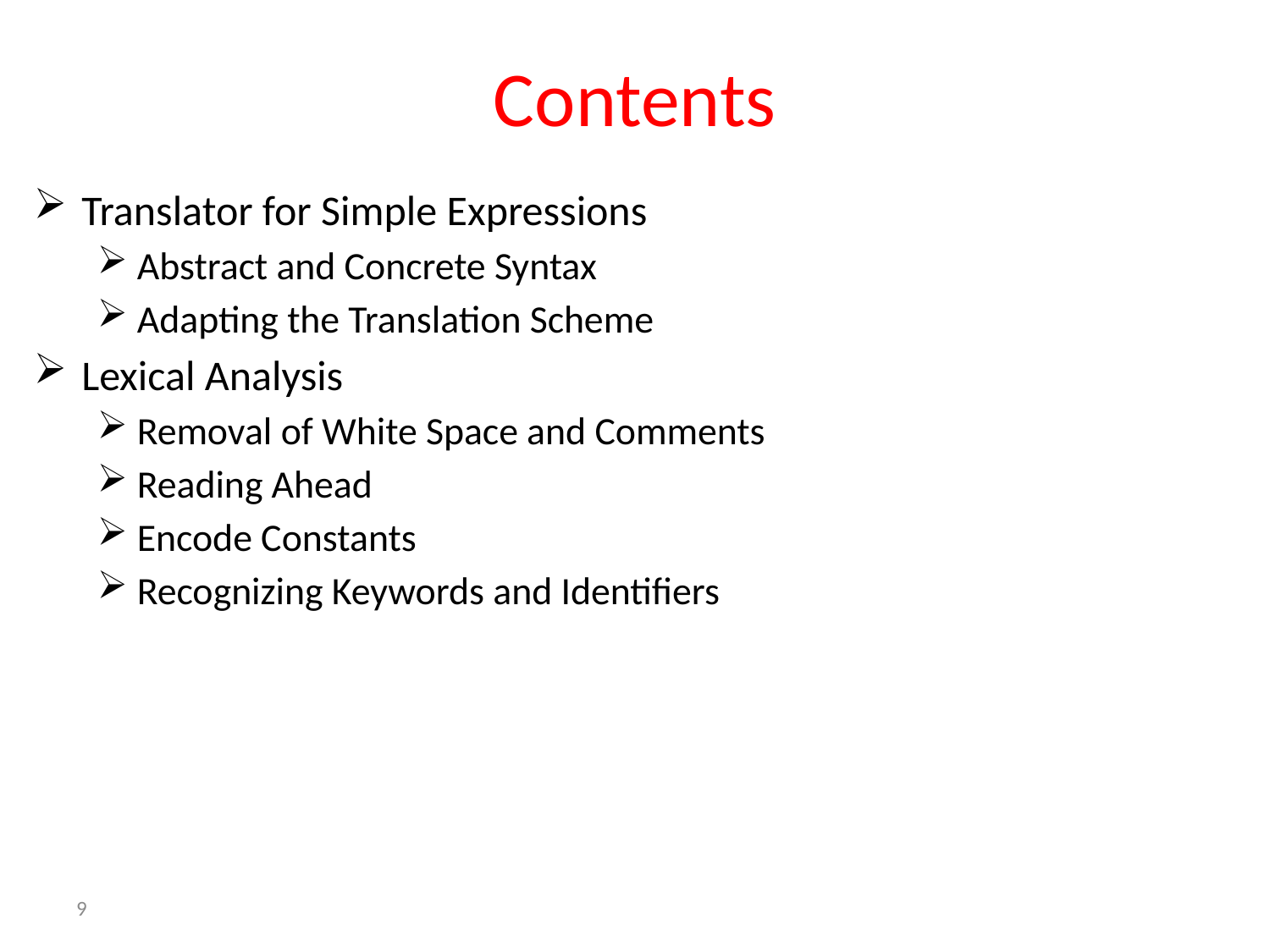

# Contents
Translator for Simple Expressions
Abstract and Concrete Syntax
Adapting the Translation Scheme
Lexical Analysis
Removal of White Space and Comments
Reading Ahead
Encode Constants
Recognizing Keywords and Identifiers

9